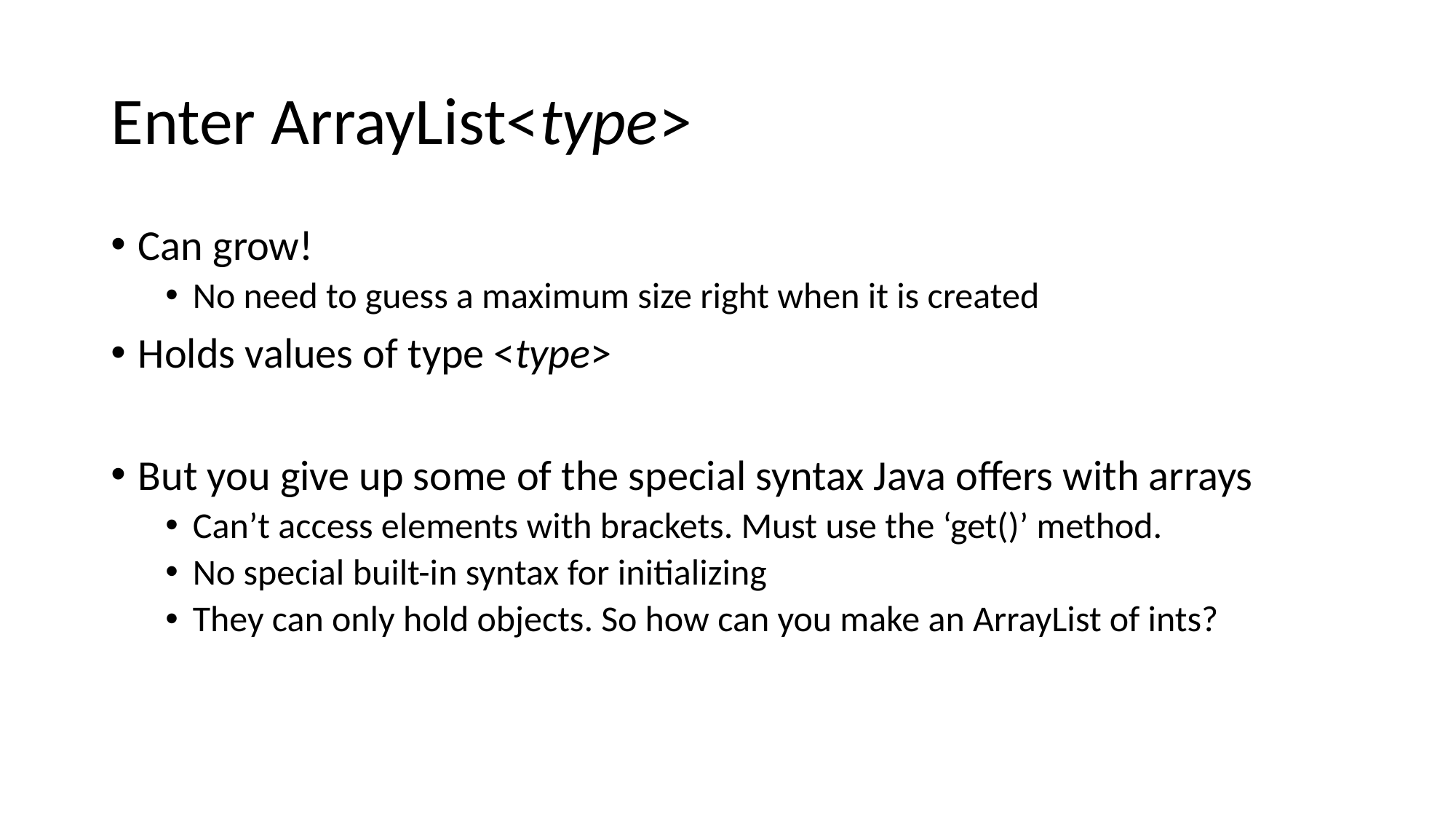

# Enter ArrayList<type>
Can grow!
No need to guess a maximum size right when it is created
Holds values of type <type>

But you give up some of the special syntax Java offers with arrays
Can’t access elements with brackets. Must use the ‘get()’ method.
No special built-in syntax for initializing
They can only hold objects. So how can you make an ArrayList of ints?